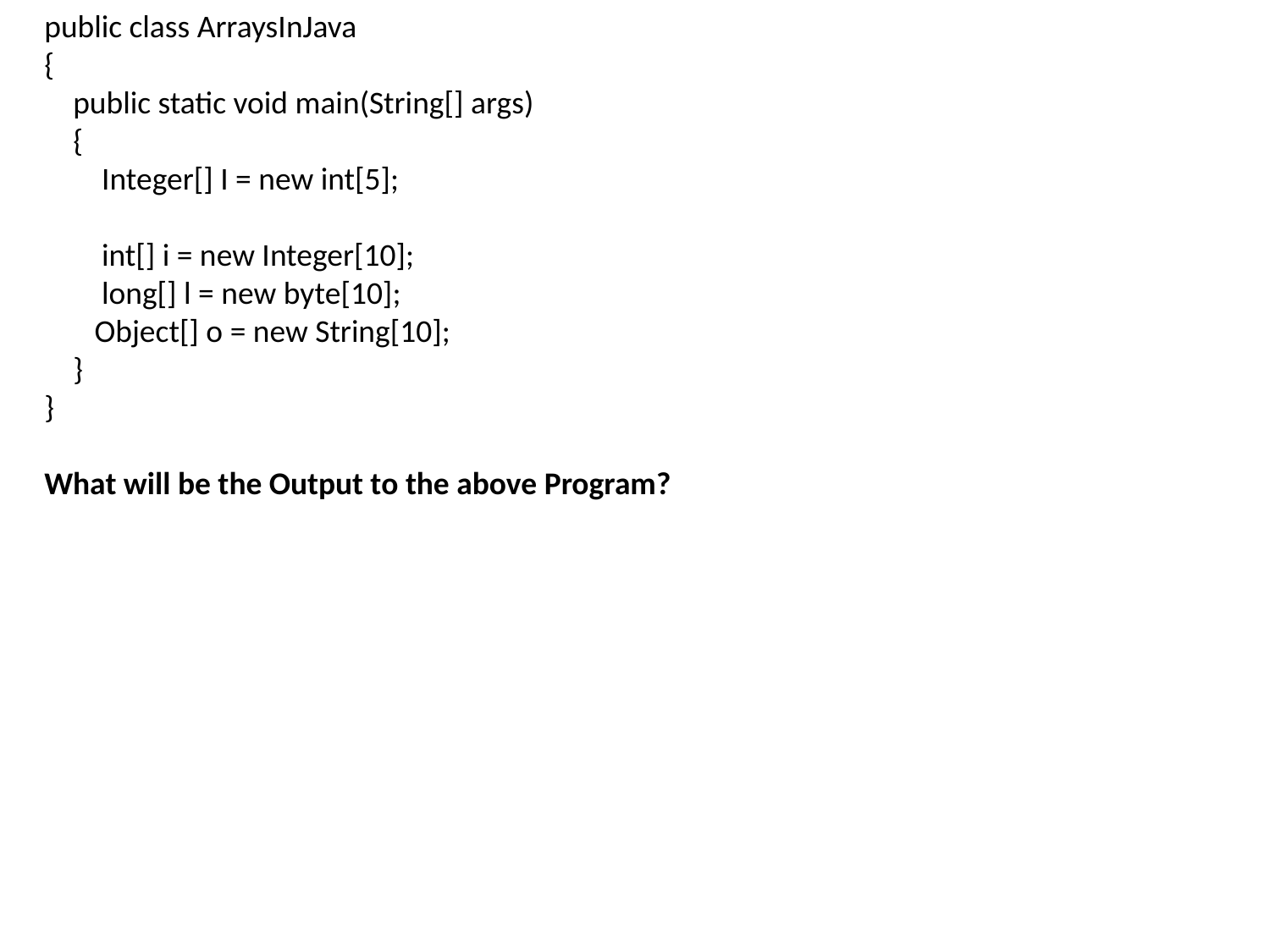

public class ArraysInJava
{
    public static void main(String[] args)
    {
        Integer[] I = new int[5];

        int[] i = new Integer[10];
        long[] l = new byte[10];
       Object[] o = new String[10];
    }
}

What will be the Output to the above Program?